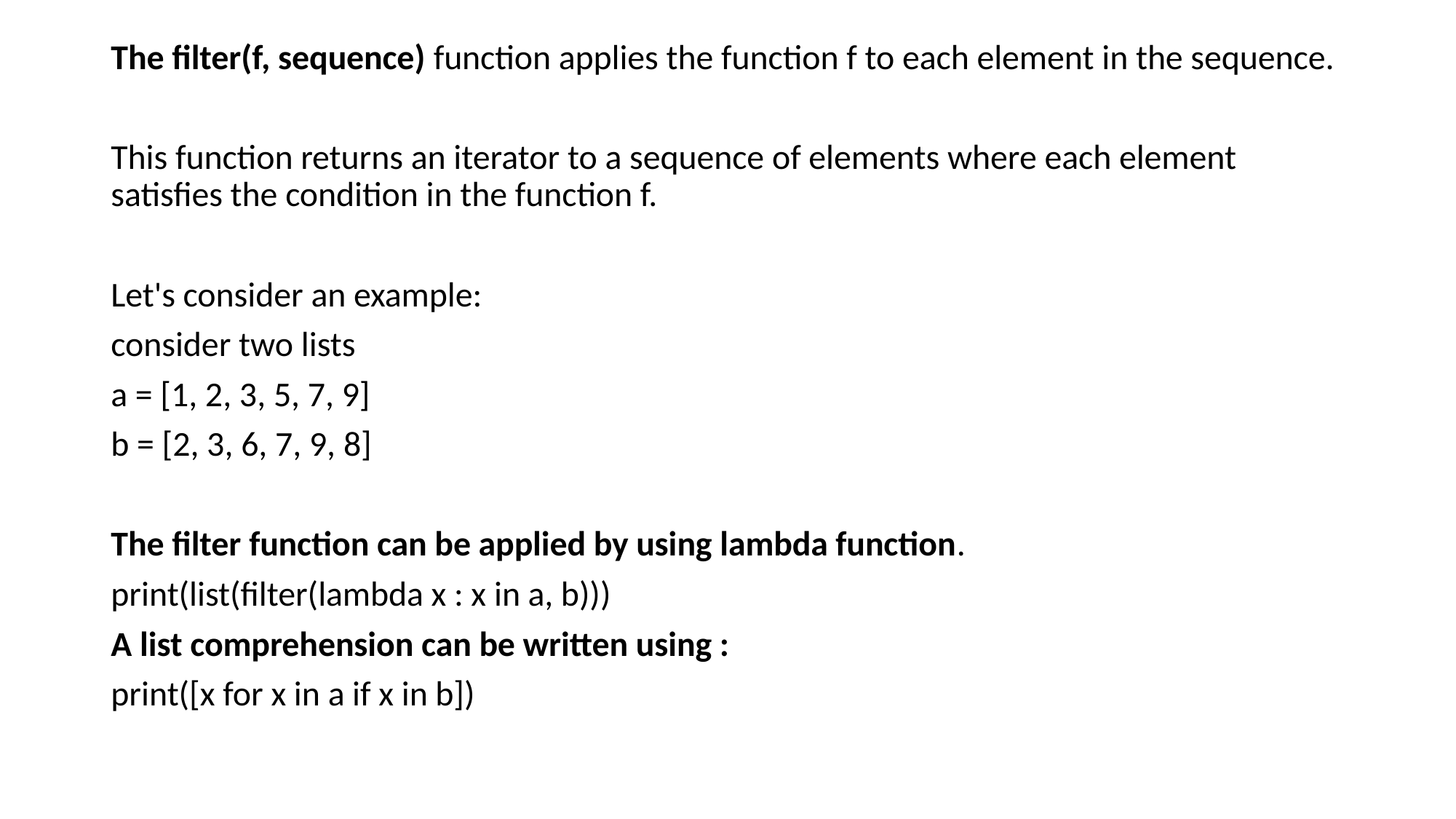

The filter(f, sequence) function applies the function f to each element in the sequence.

This function returns an iterator to a sequence of elements where each element satisfies the condition in the function f.

Let's consider an example:
consider two lists
a = [1, 2, 3, 5, 7, 9]
b = [2, 3, 6, 7, 9, 8]

The filter function can be applied by using lambda function.
print(list(filter(lambda x : x in a, b)))
A list comprehension can be written using :
print([x for x in a if x in b])